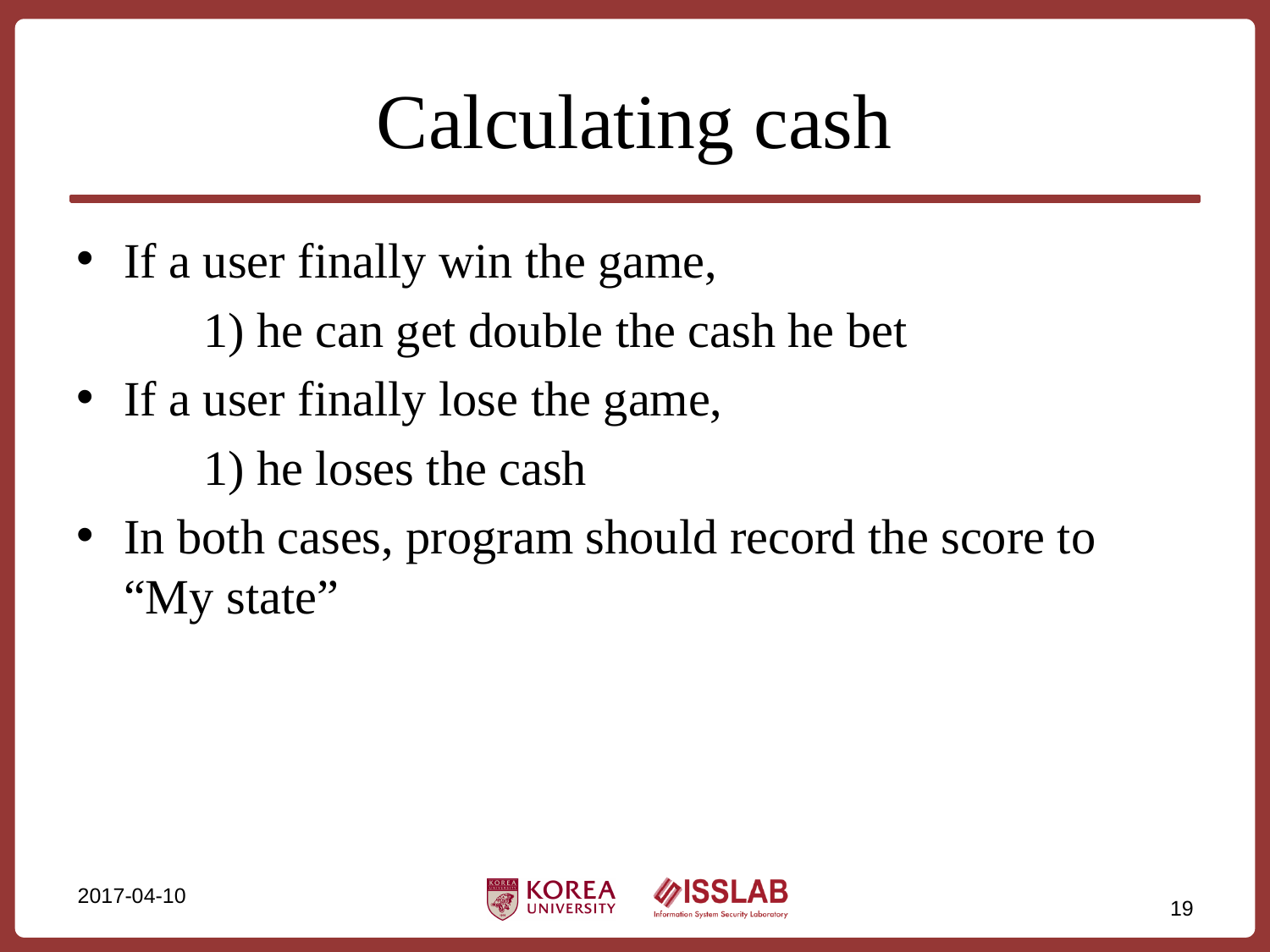

# Calculating cash
If a user finally win the game,
	1) he can get double the cash he bet
If a user finally lose the game,
	1) he loses the cash
In both cases, program should record the score to “My state”
2017-04-10
19